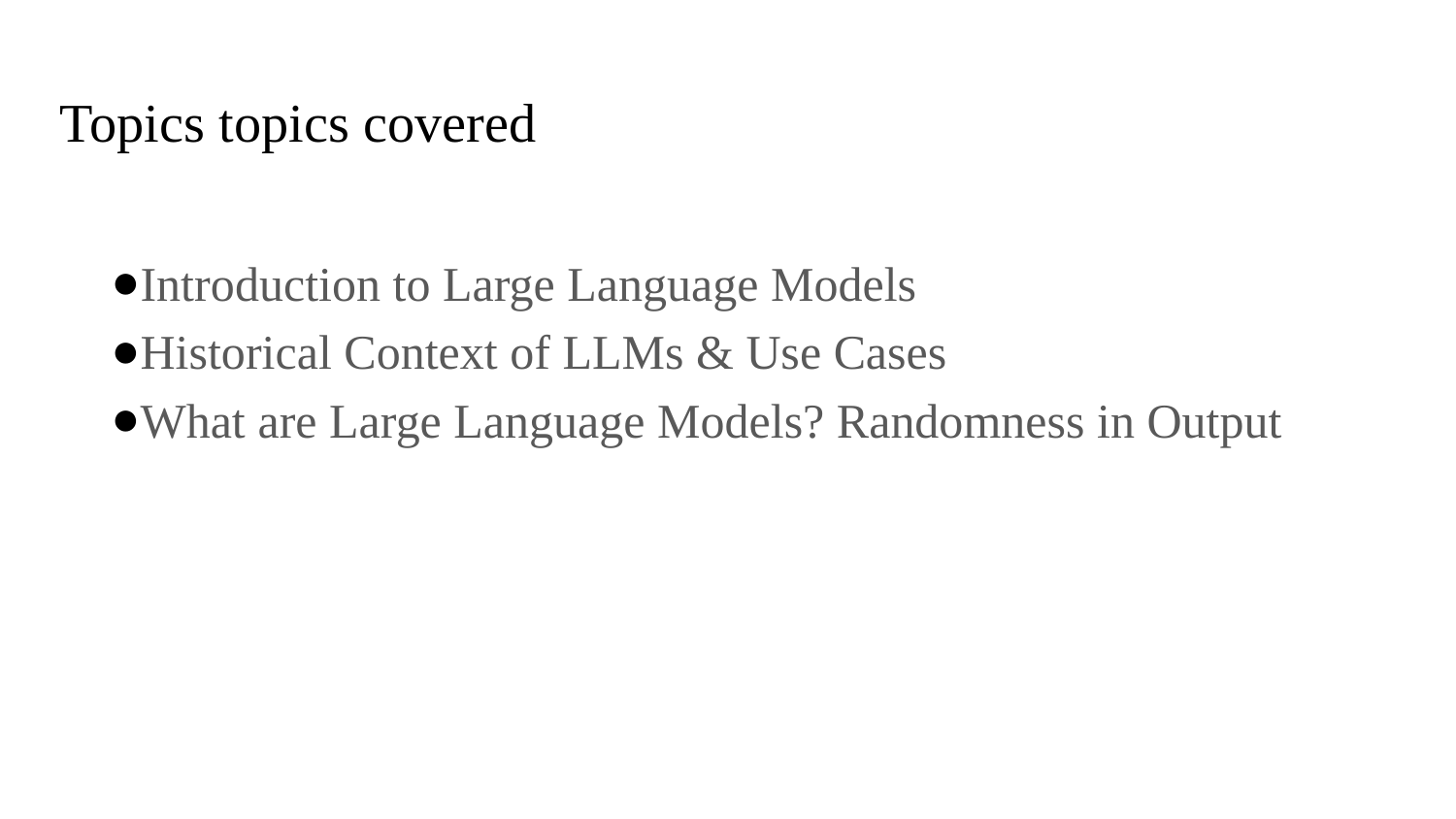

# Topics topics covered
Introduction to Large Language Models
Historical Context of LLMs & Use Cases
What are Large Language Models? Randomness in Output